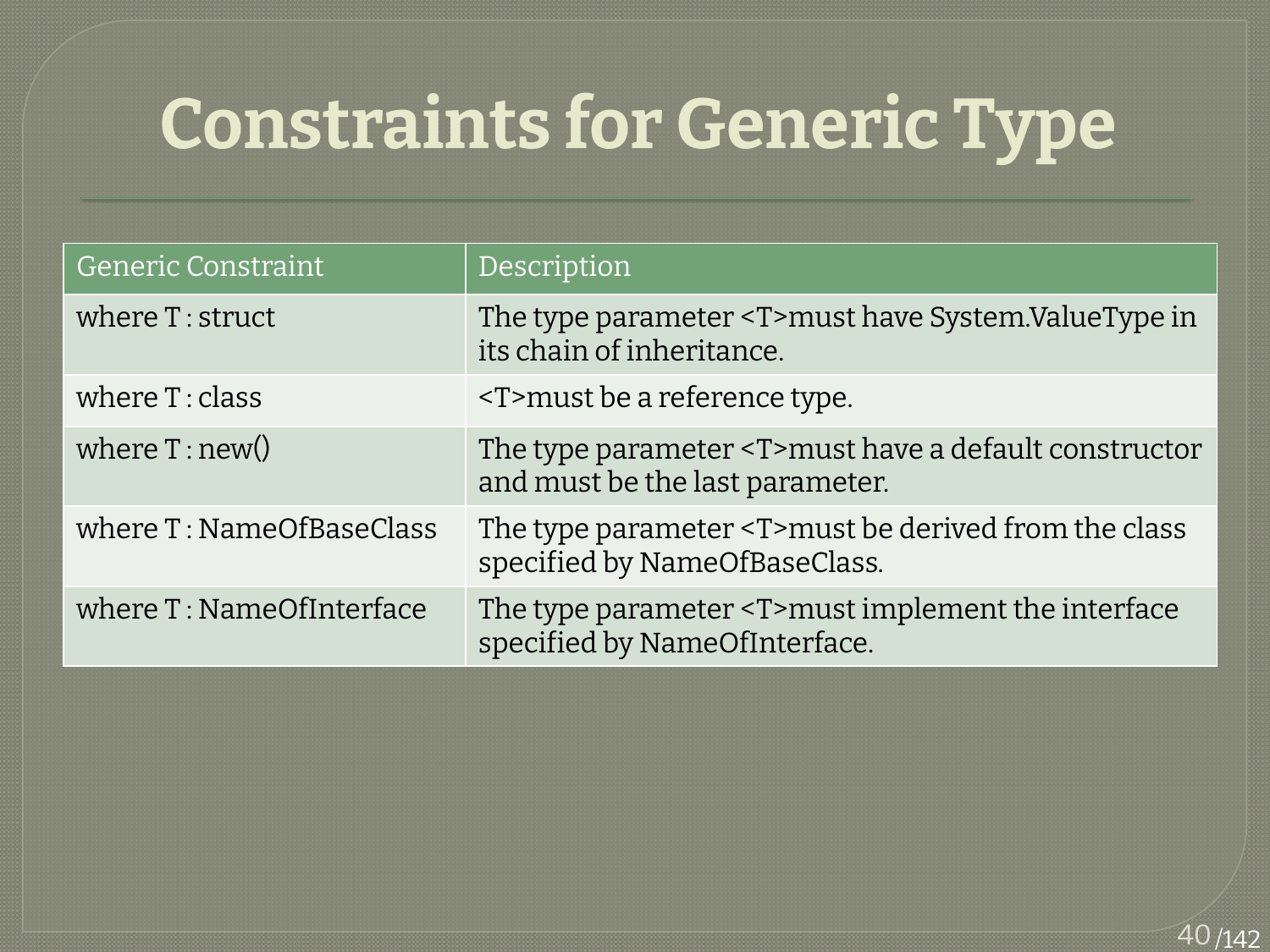

# Constraints for Generic Type
| Generic Constraint | Description |
| --- | --- |
| where T : struct | The type parameter <T>must have System.ValueType in its chain of inheritance. |
| where T : class | <T>must be a reference type. |
| where T : new() | The type parameter <T>must have a default constructor and must be the last parameter. |
| where T : NameOfBaseClass | The type parameter <T>must be derived from the class specified by NameOfBaseClass. |
| where T : NameOfInterface | The type parameter <T>must implement the interface specified by NameOfInterface. |
40